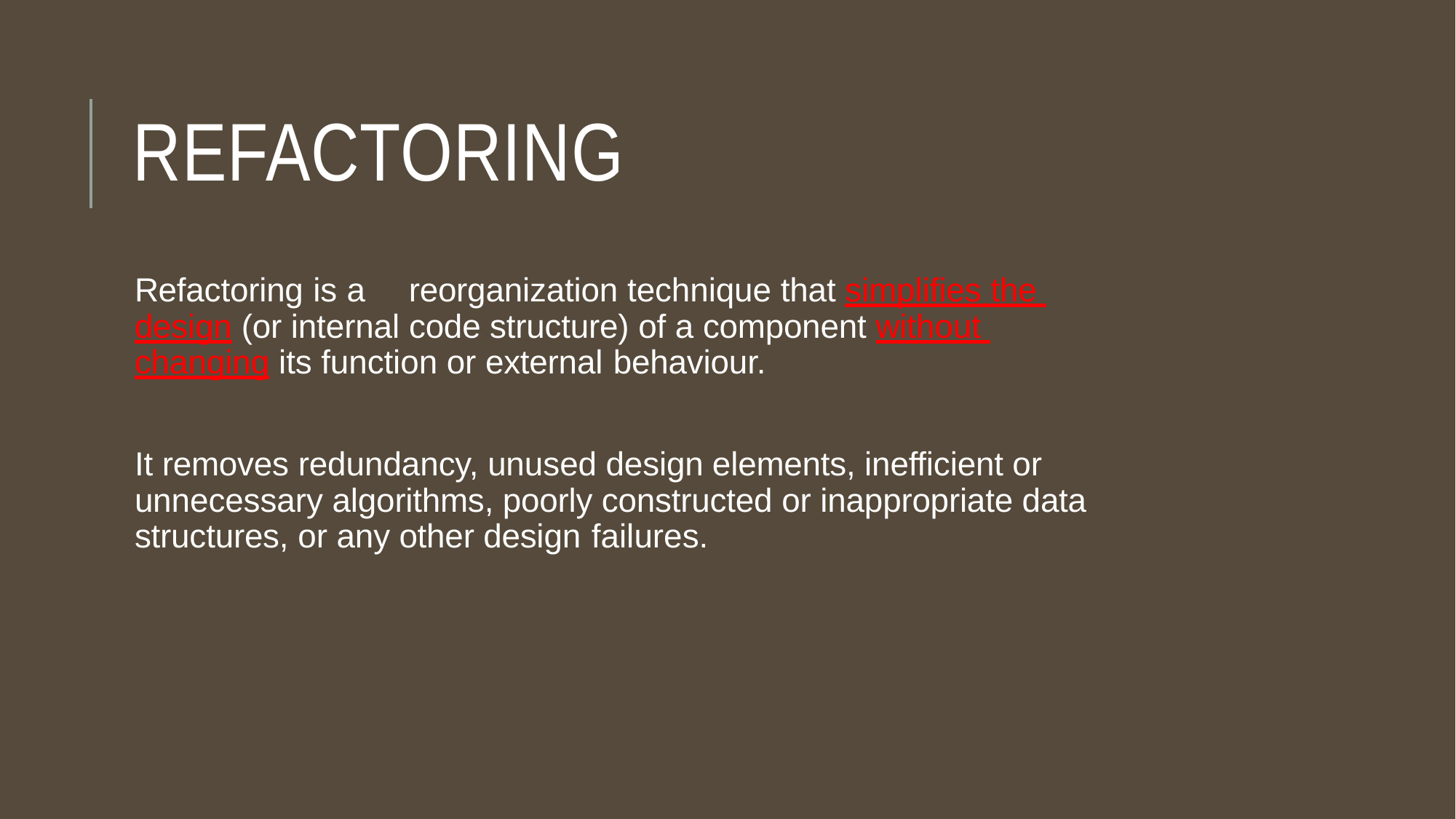

# REFACTORING
Refactoring is a	reorganization technique that simplifies the  design (or internal code structure) of a component without  changing its function or external behaviour.

It removes redundancy, unused design elements, inefficient or  unnecessary algorithms, poorly constructed or inappropriate data  structures, or any other design failures.